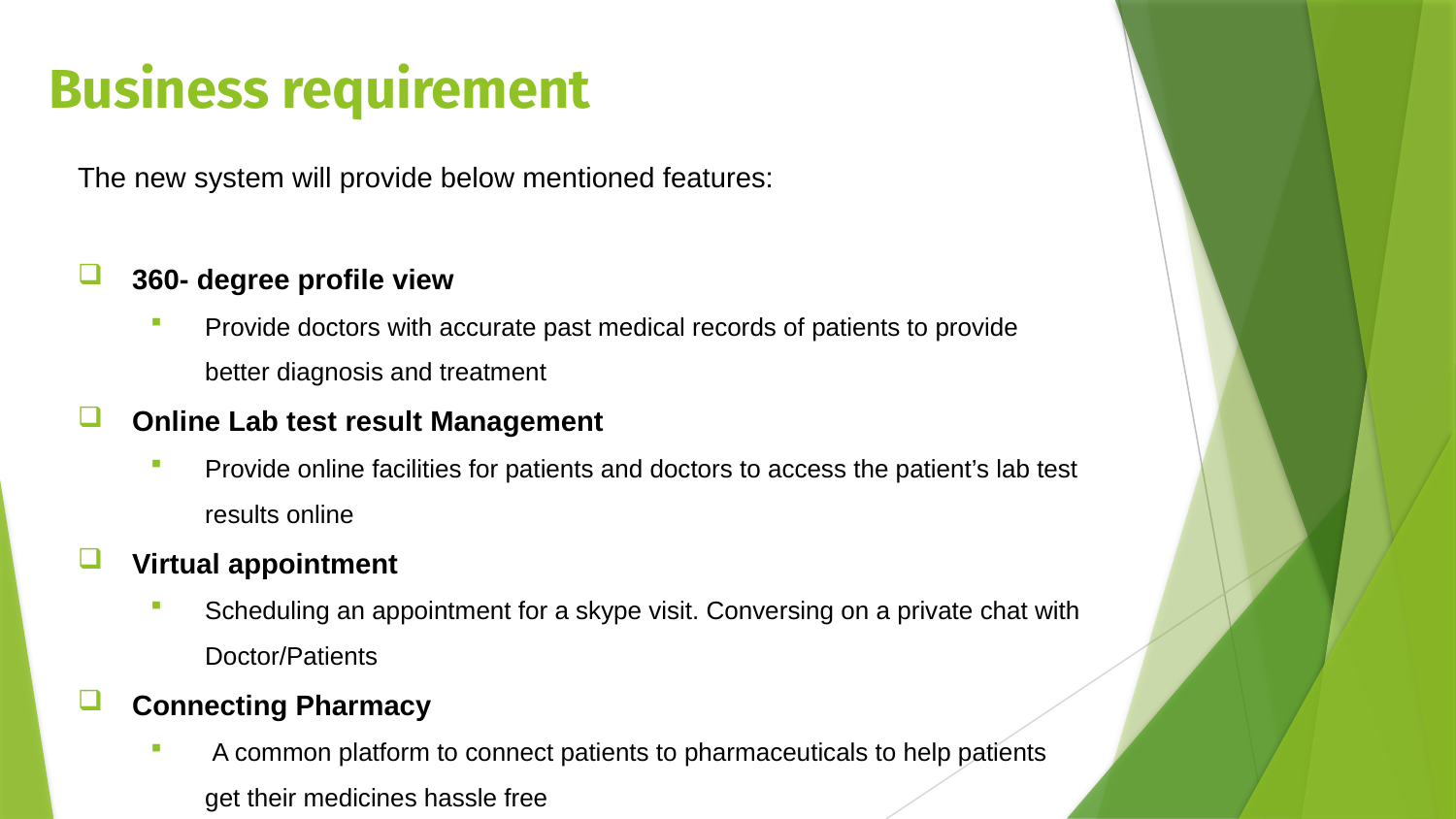

# Business requirement
The new system will provide below mentioned features:

360- degree profile view
Provide doctors with accurate past medical records of patients to provide better diagnosis and treatment
Online Lab test result Management
Provide online facilities for patients and doctors to access the patient’s lab test results online
Virtual appointment
Scheduling an appointment for a skype visit. Conversing on a private chat with Doctor/Patients
Connecting Pharmacy
 A common platform to connect patients to pharmaceuticals to help patients get their medicines hassle free